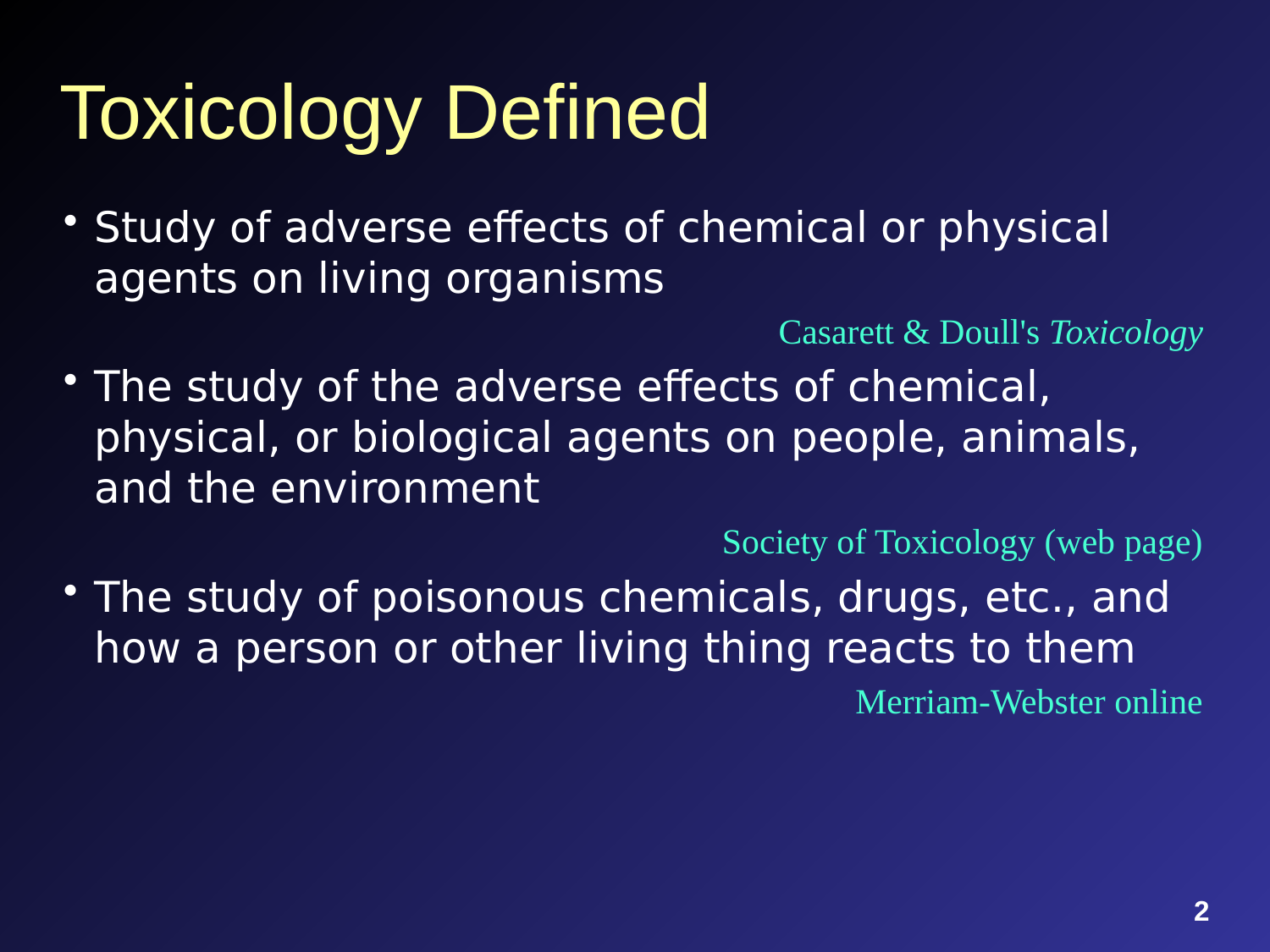

# Toxicology Defined
Study of adverse effects of chemical or physical agents on living organisms
Casarett & Doull's Toxicology
The study of the adverse effects of chemical, physical, or biological agents on people, animals, and the environment
Society of Toxicology (web page)
The study of poisonous chemicals, drugs, etc., and how a person or other living thing reacts to them
Merriam-Webster online
2